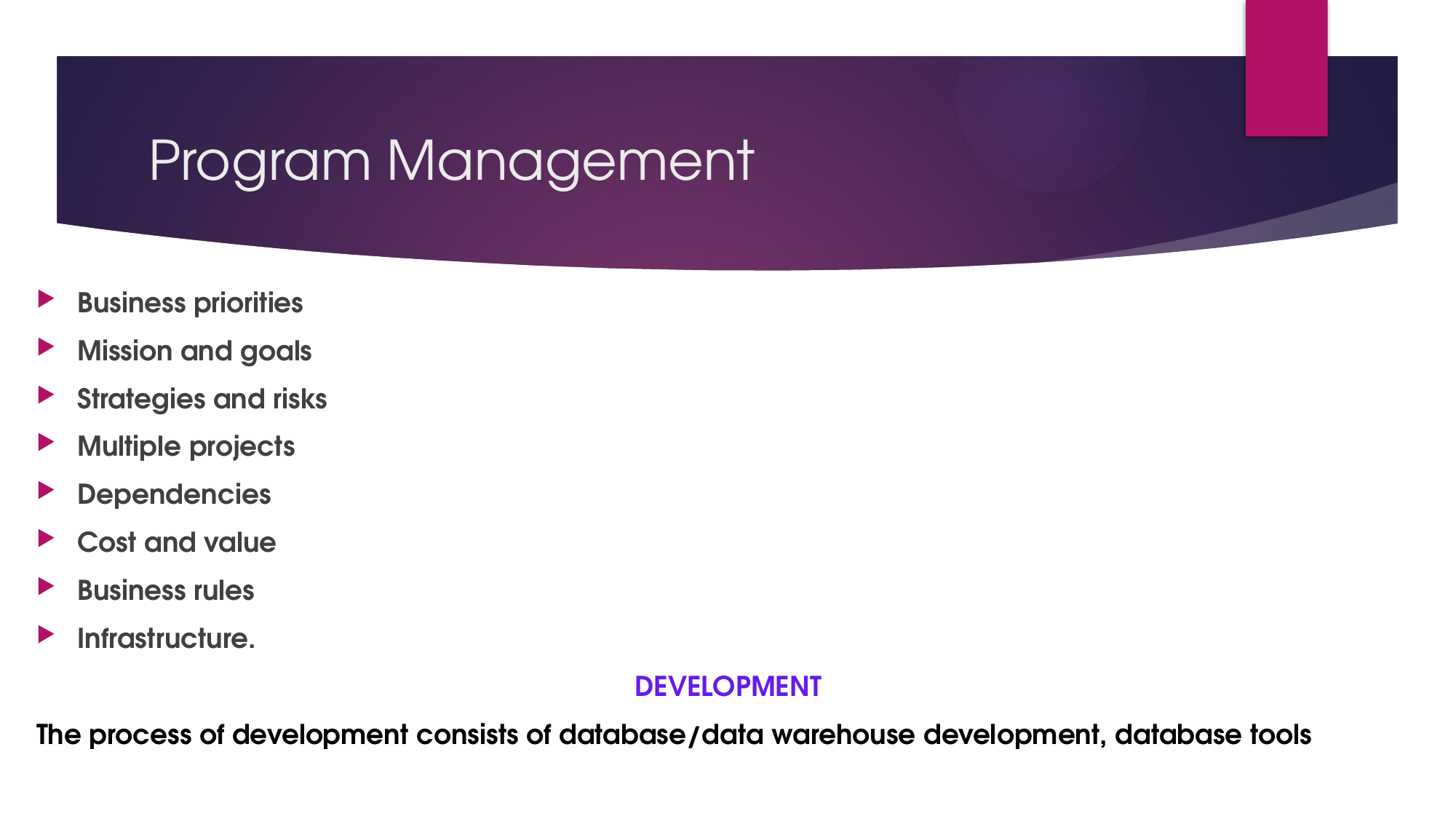

# Program Management
Business priorities
Mission and goals
Strategies and risks
Multiple projects
Dependencies
Cost and value
Business rules
Infrastructure.
DEVELOPMENT
The process of development consists of database/data warehouse development, database tools